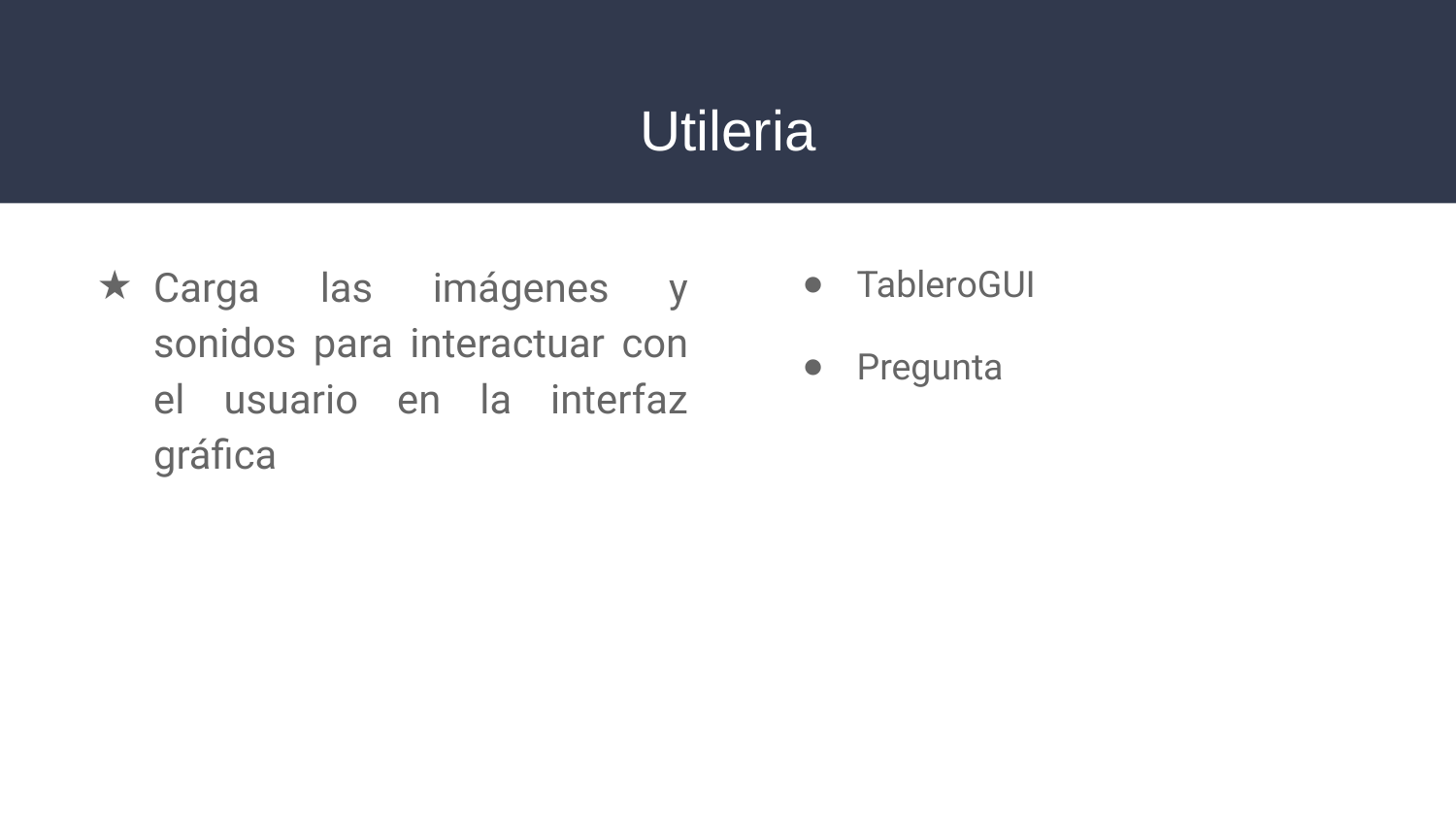

# Utileria
Carga las imágenes y sonidos para interactuar con el usuario en la interfaz gráfica
TableroGUI
Pregunta